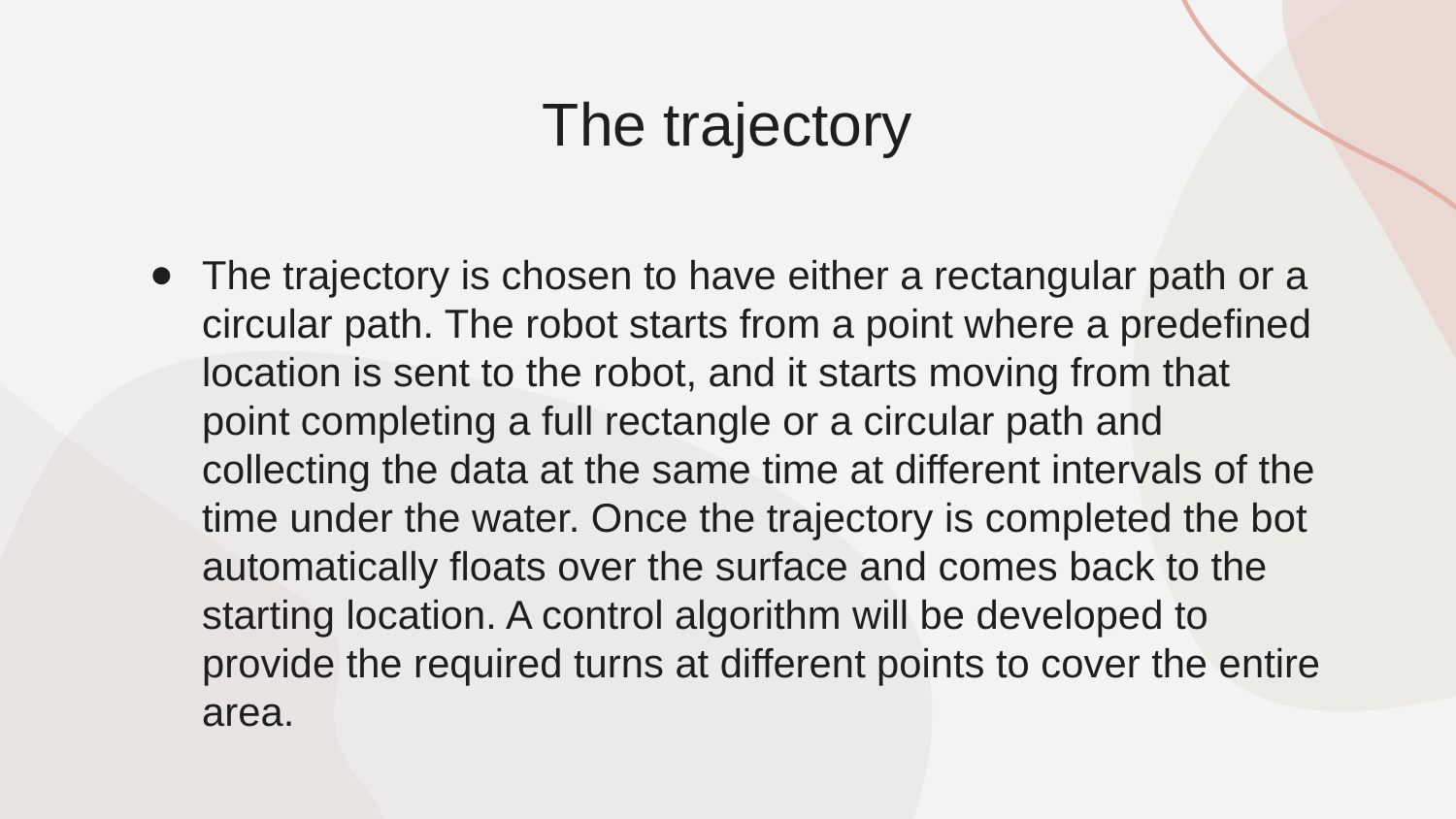

# The trajectory
The trajectory is chosen to have either a rectangular path or a circular path. The robot starts from a point where a predefined location is sent to the robot, and it starts moving from that point completing a full rectangle or a circular path and collecting the data at the same time at different intervals of the time under the water. Once the trajectory is completed the bot automatically floats over the surface and comes back to the starting location. A control algorithm will be developed to provide the required turns at different points to cover the entire area.